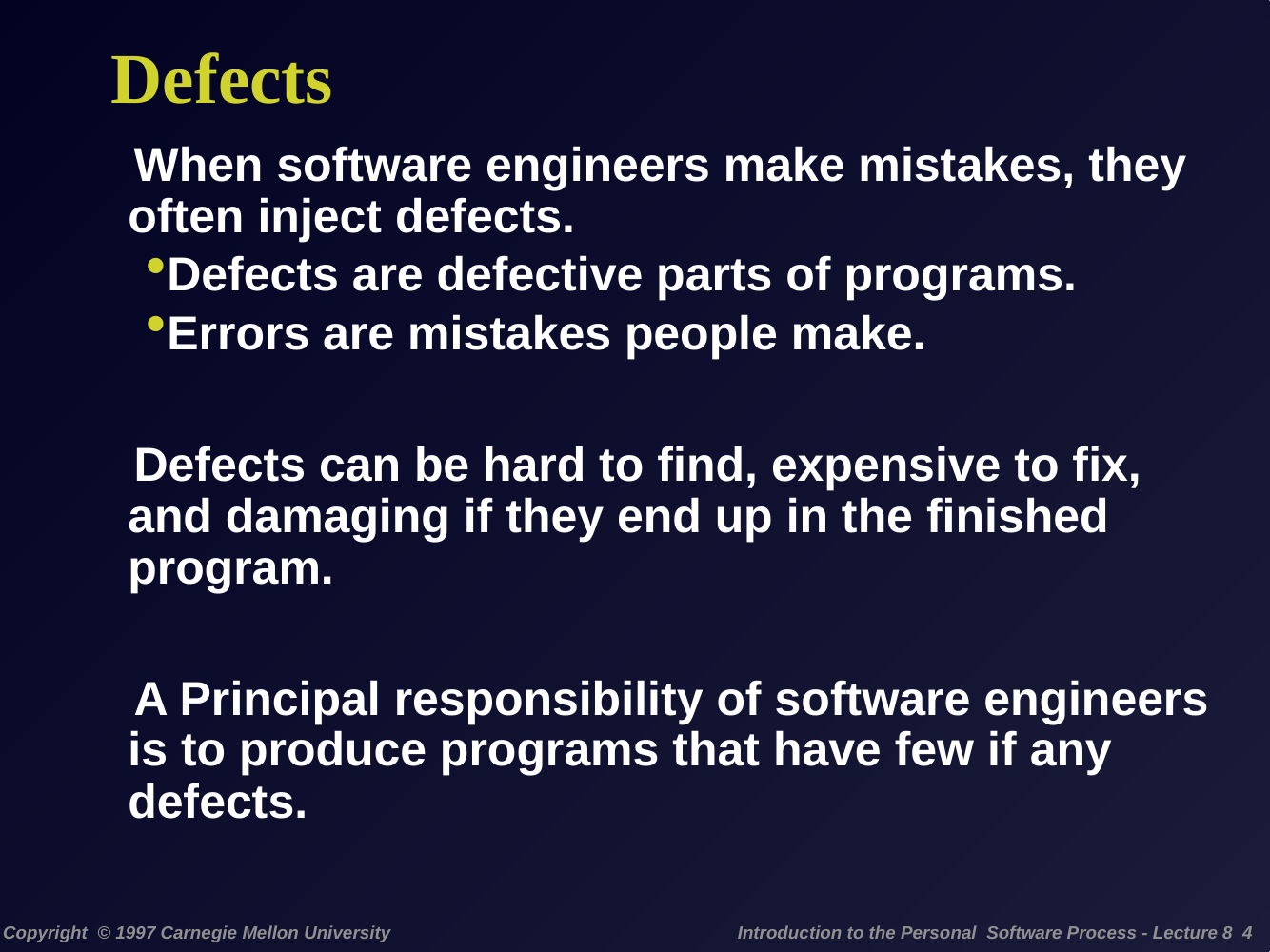

# Defects
When software engineers make mistakes, they often inject defects.
Defects are defective parts of programs.
Errors are mistakes people make.

Defects can be hard to find, expensive to fix, and damaging if they end up in the finished program.

A Principal responsibility of software engineers is to produce programs that have few if any defects.